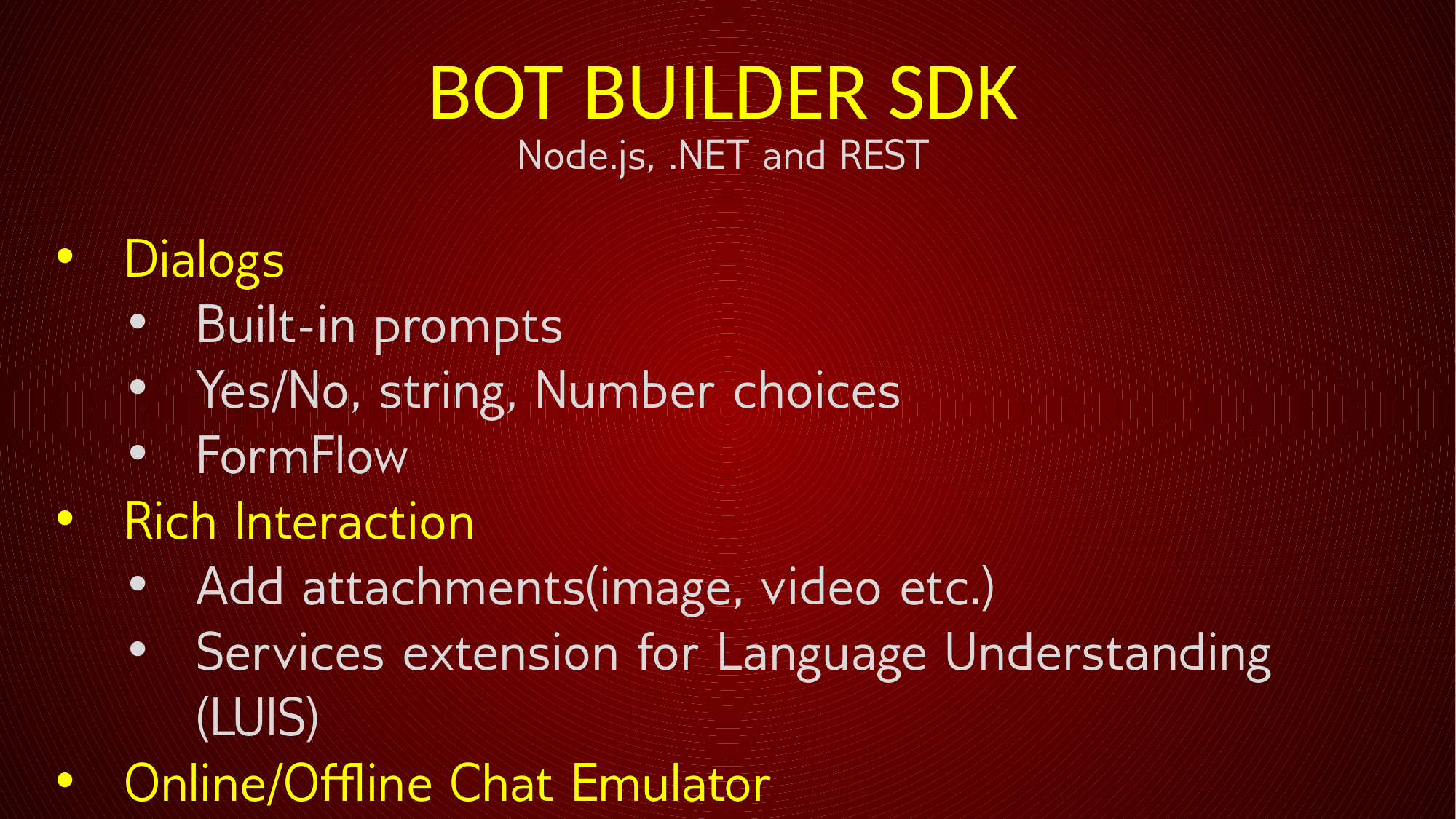

# BOT builder Sdk
Node.js, .NET and REST

Dialogs
Built-in prompts
Yes/No, string, Number choices
FormFlow
Rich Interaction
Add attachments(image, video etc.)
Services extension for Language Understanding (LUIS)
Online/Offline Chat Emulator